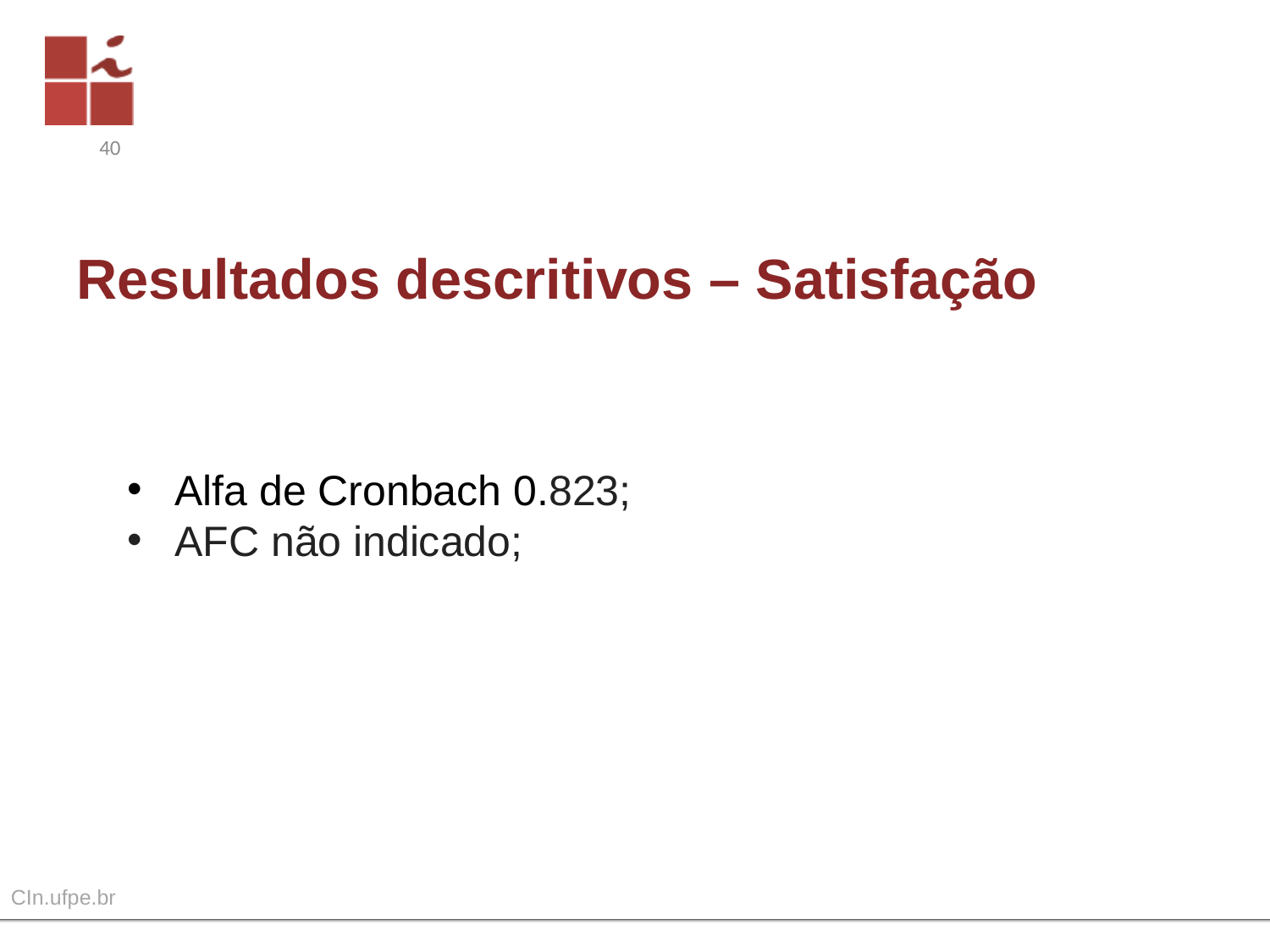

40
# Resultados descritivos – Satisfação
Alfa de Cronbach 0.823;
AFC não indicado;